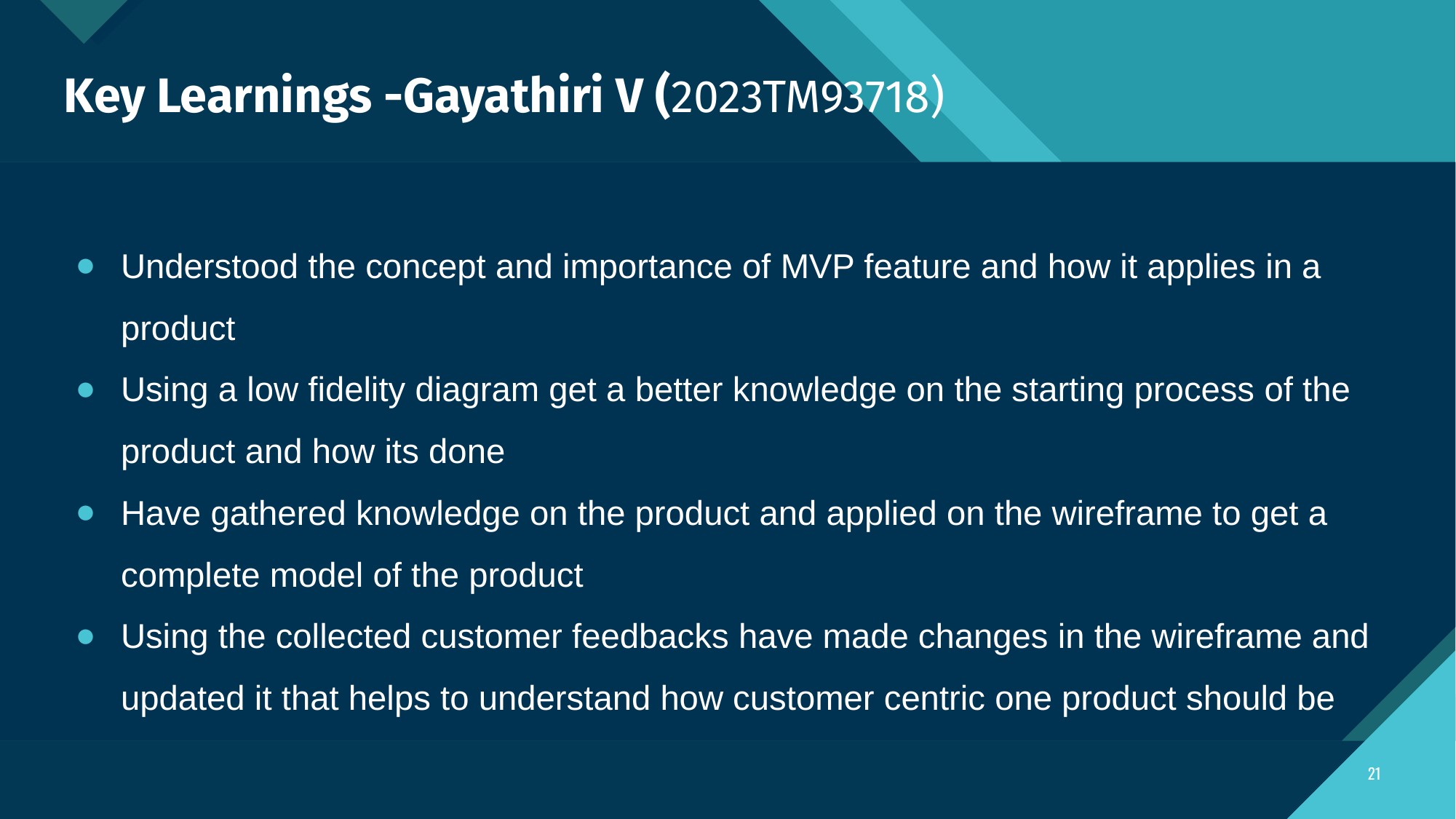

# Key Learnings -Gayathiri V (2023TM93718)
Understood the concept and importance of MVP feature and how it applies in a product
Using a low fidelity diagram get a better knowledge on the starting process of the product and how its done
Have gathered knowledge on the product and applied on the wireframe to get a complete model of the product
Using the collected customer feedbacks have made changes in the wireframe and updated it that helps to understand how customer centric one product should be

21